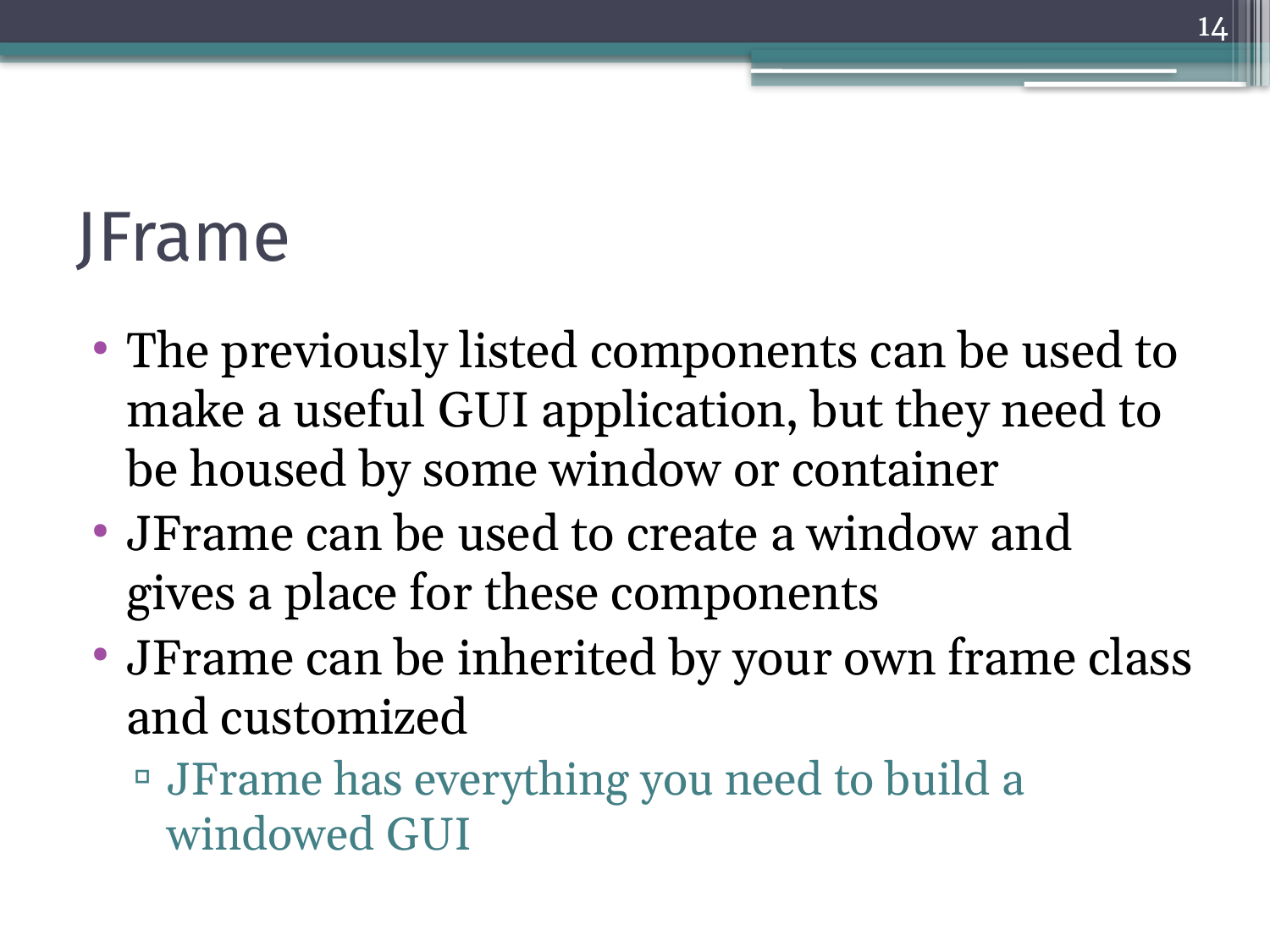

14
# JFrame
The previously listed components can be used to make a useful GUI application, but they need to be housed by some window or container
JFrame can be used to create a window and gives a place for these components
JFrame can be inherited by your own frame class and customized
JFrame has everything you need to build a windowed GUI